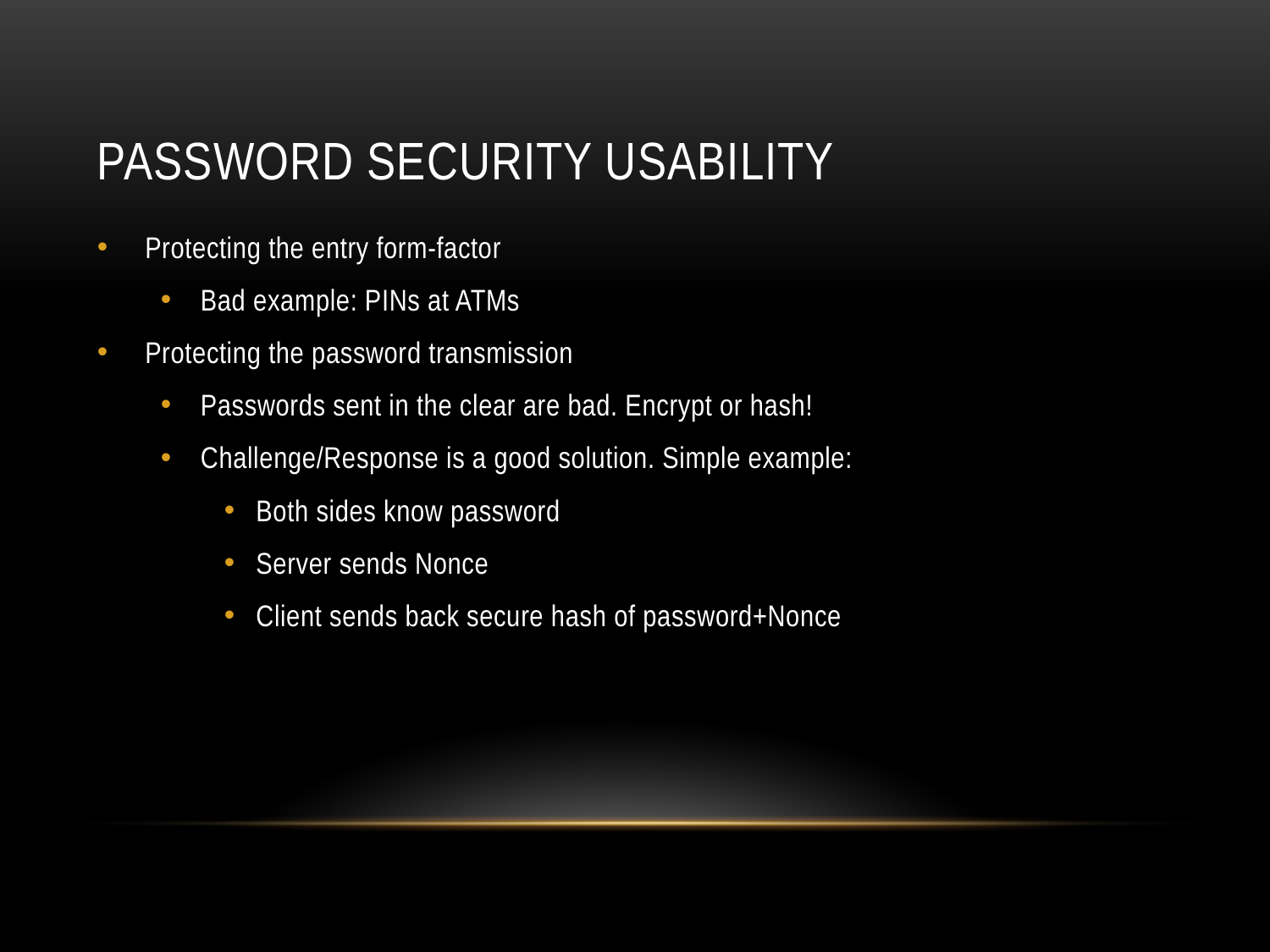

# Password Security Usability
Protecting the entry form-factor
Bad example: PINs at ATMs
Protecting the password transmission
Passwords sent in the clear are bad. Encrypt or hash!
Challenge/Response is a good solution. Simple example:
Both sides know password
Server sends Nonce
Client sends back secure hash of password+Nonce